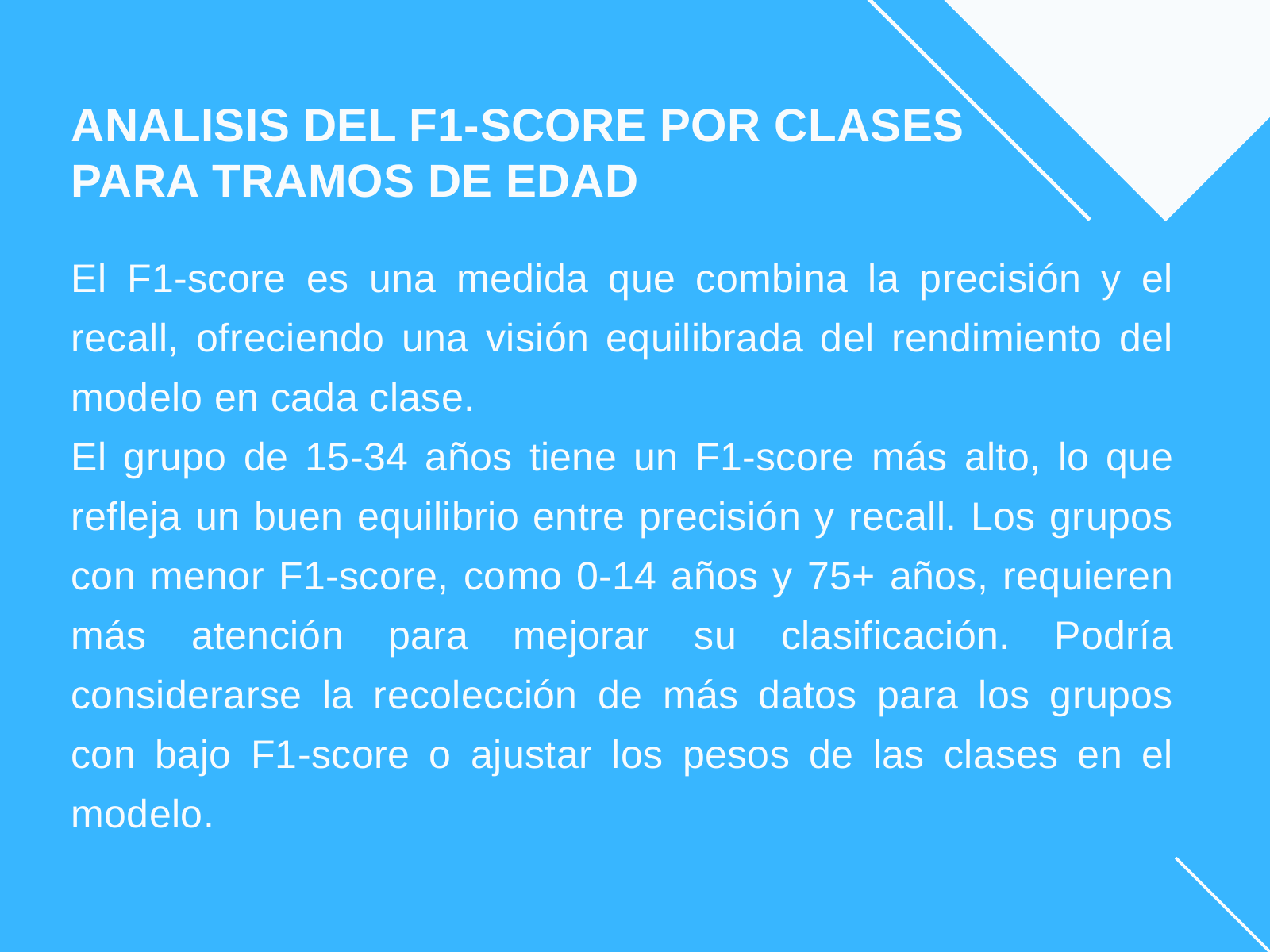

ANALISIS DEL F1-SCORE POR CLASES
PARA TRAMOS DE EDAD
El F1-score es una medida que combina la precisión y el recall, ofreciendo una visión equilibrada del rendimiento del modelo en cada clase.
El grupo de 15-34 años tiene un F1-score más alto, lo que refleja un buen equilibrio entre precisión y recall. Los grupos con menor F1-score, como 0-14 años y 75+ años, requieren más atención para mejorar su clasificación. Podría considerarse la recolección de más datos para los grupos con bajo F1-score o ajustar los pesos de las clases en el modelo.